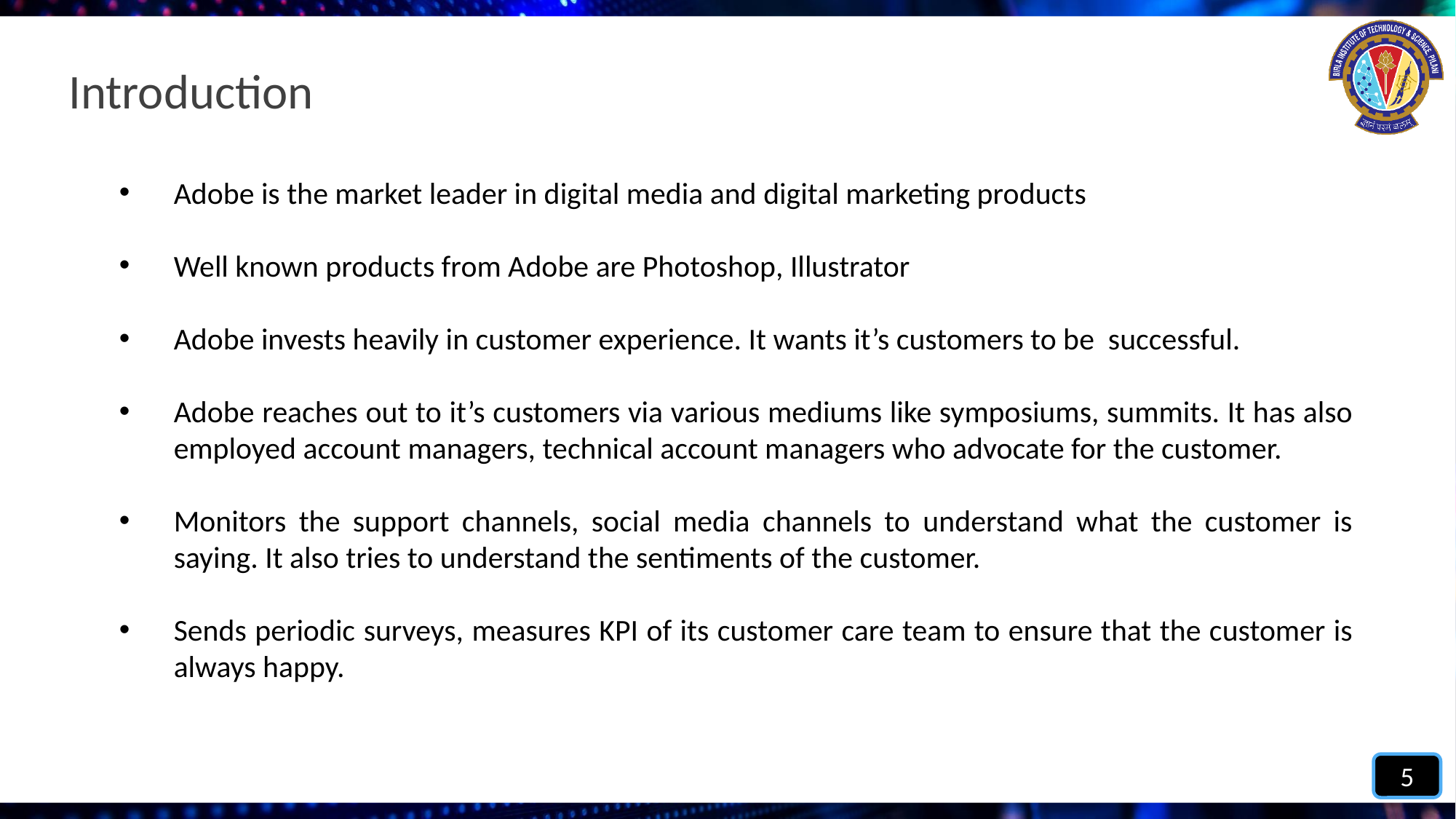

# Introduction
Adobe is the market leader in digital media and digital marketing products

Well known products from Adobe are Photoshop, Illustrator

Adobe invests heavily in customer experience. It wants it’s customers to be  successful.

Adobe reaches out to it’s customers via various mediums like symposiums, summits. It has also employed account managers, technical account managers who advocate for the customer.

Monitors the support channels, social media channels to understand what the customer is saying. It also tries to understand the sentiments of the customer.

Sends periodic surveys, measures KPI of its customer care team to ensure that the customer is always happy.